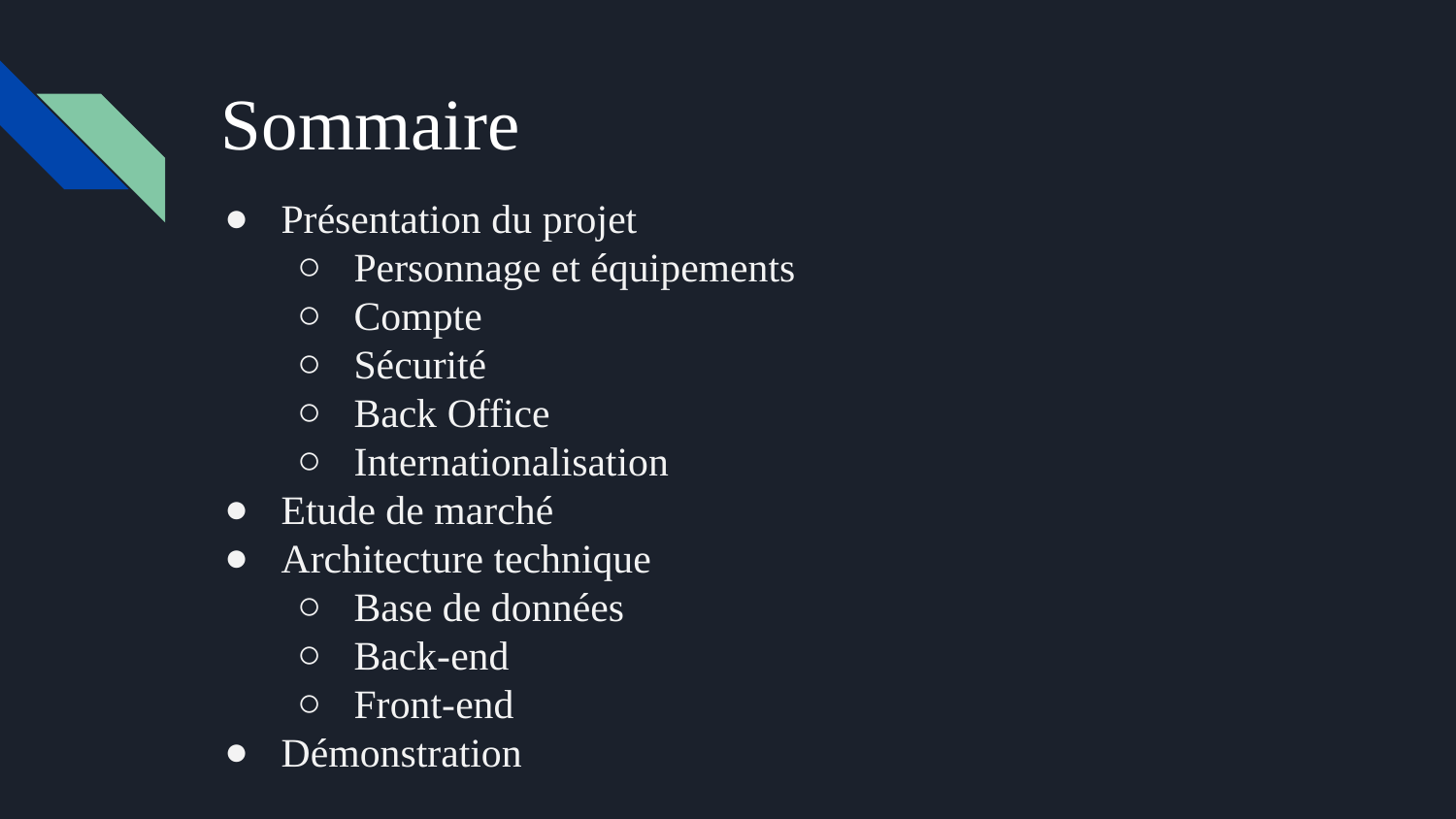

# Sommaire
Présentation du projet
Personnage et équipements
Compte
Sécurité
Back Office
Internationalisation
Etude de marché
Architecture technique
Base de données
Back-end
Front-end
Démonstration